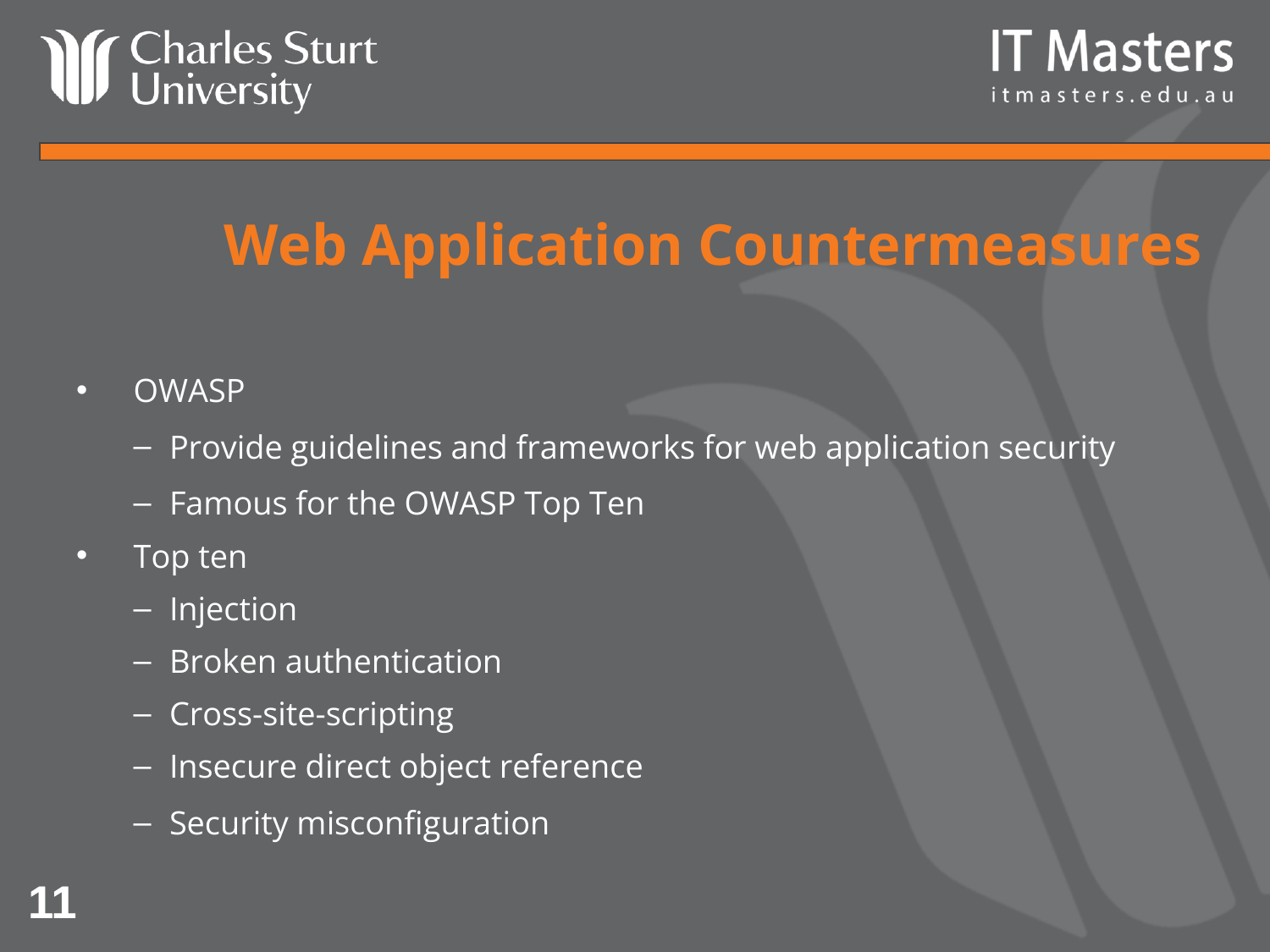

# Web Application Countermeasures
OWASP
Provide guidelines and frameworks for web application security
Famous for the OWASP Top Ten
Top ten
Injection
Broken authentication
Cross-site-scripting
Insecure direct object reference
Security misconfiguration